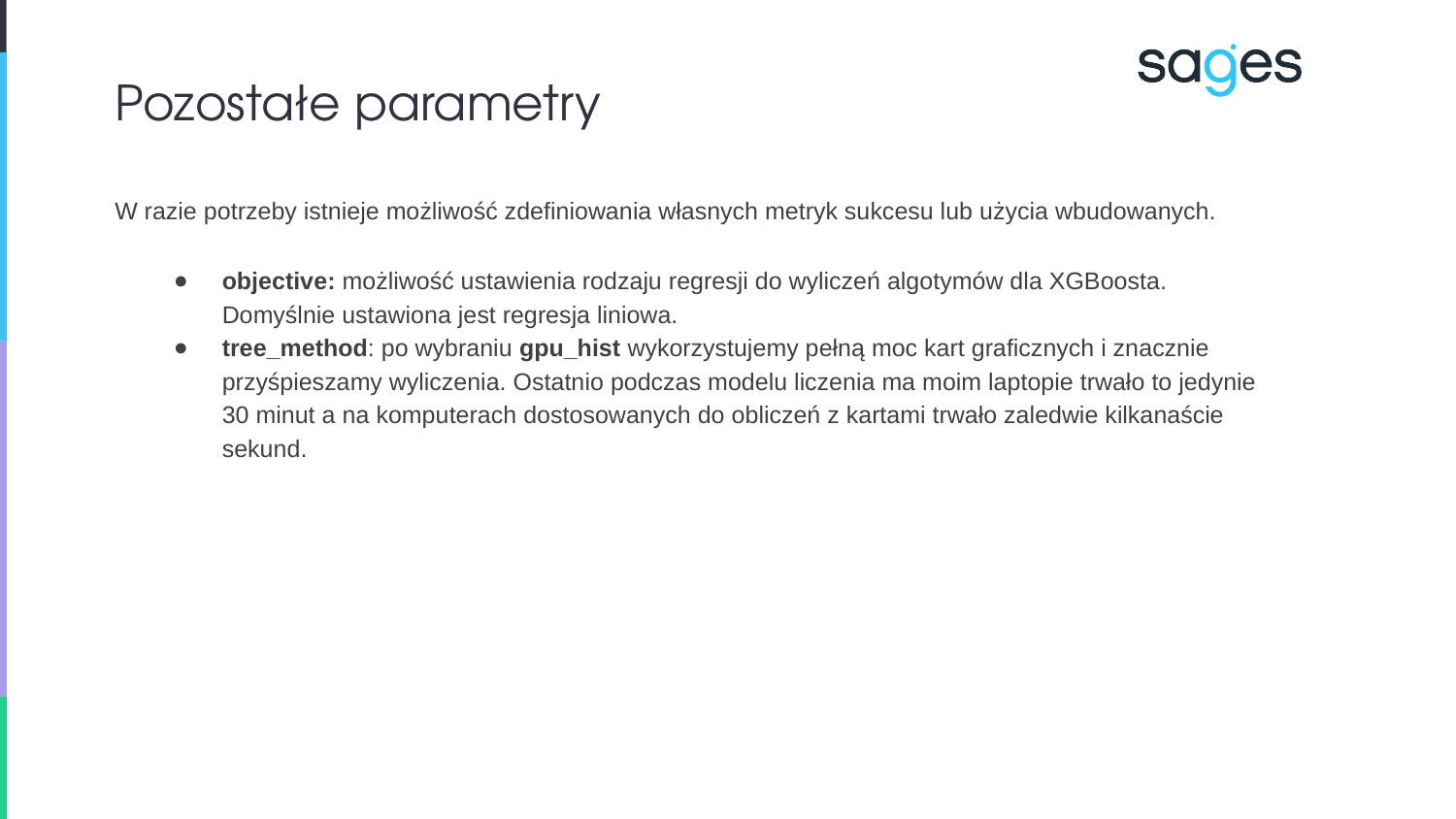

# Pozostałe parametry
W razie potrzeby istnieje możliwość zdefiniowania własnych metryk sukcesu lub użycia wbudowanych.
objective: możliwość ustawienia rodzaju regresji do wyliczeń algotymów dla XGBoosta. Domyślnie ustawiona jest regresja liniowa.
tree_method: po wybraniu gpu_hist wykorzystujemy pełną moc kart graficznych i znacznie przyśpieszamy wyliczenia. Ostatnio podczas modelu liczenia ma moim laptopie trwało to jedynie 30 minut a na komputerach dostosowanych do obliczeń z kartami trwało zaledwie kilkanaście sekund.